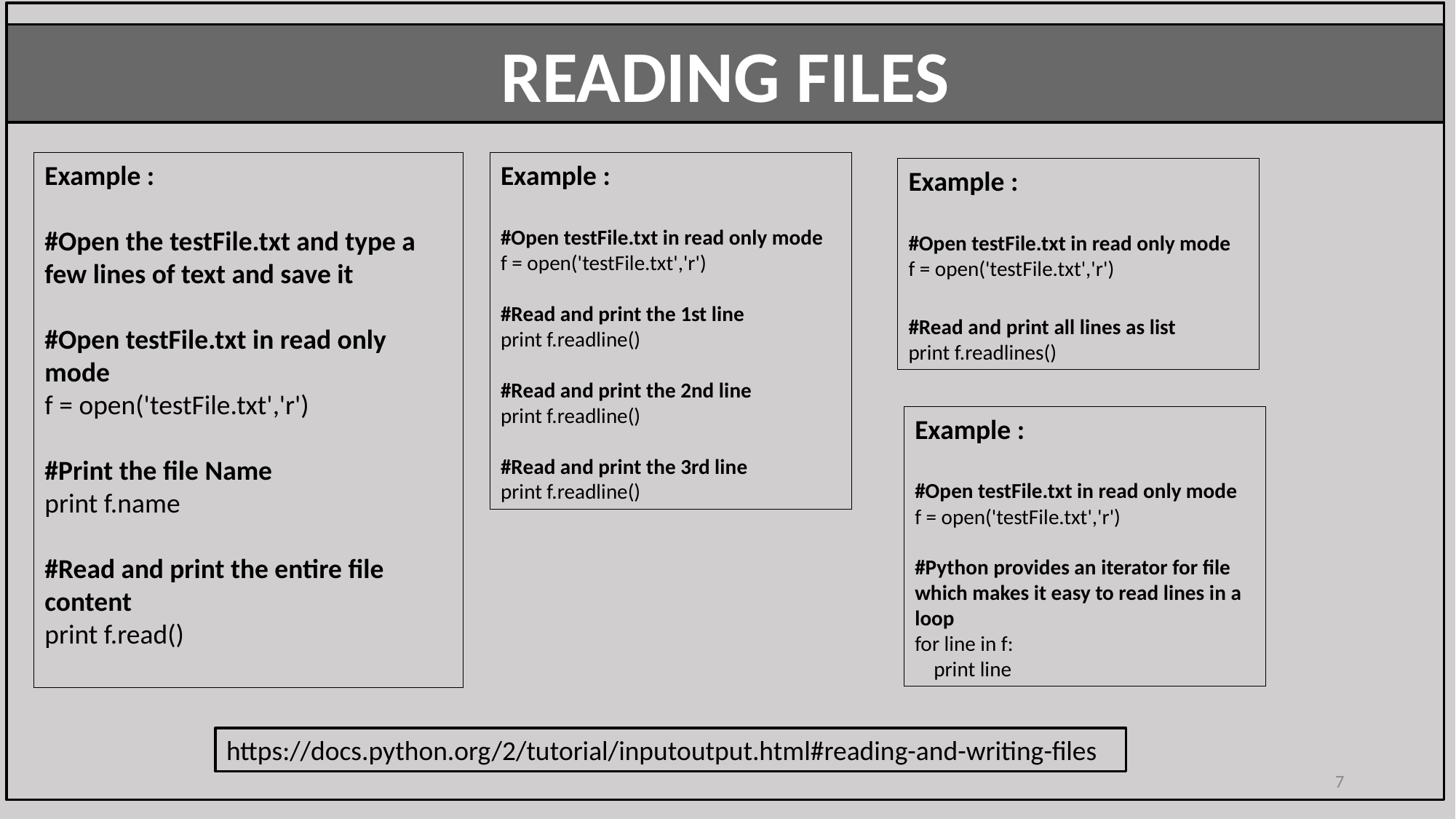

READING FILES
Example :

#Open the testFile.txt and type a few lines of text and save it

#Open testFile.txt in read only mode
f = open('testFile.txt','r')

#Print the file Name
print f.name

#Read and print the entire file content
print f.read()

Example :

#Open testFile.txt in read only mode
f = open('testFile.txt','r')

#Read and print the 1st line
print f.readline()

#Read and print the 2nd line
print f.readline()

#Read and print the 3rd line
print f.readline()
Example :

#Open testFile.txt in read only mode
f = open('testFile.txt','r')

#Read and print all lines as list
print f.readlines()
Example :

#Open testFile.txt in read only mode
f = open('testFile.txt','r')

#Python provides an iterator for file which makes it easy to read lines in a loop
for line in f:
    print line
https://docs.python.org/2/tutorial/inputoutput.html#reading-and-writing-files
7